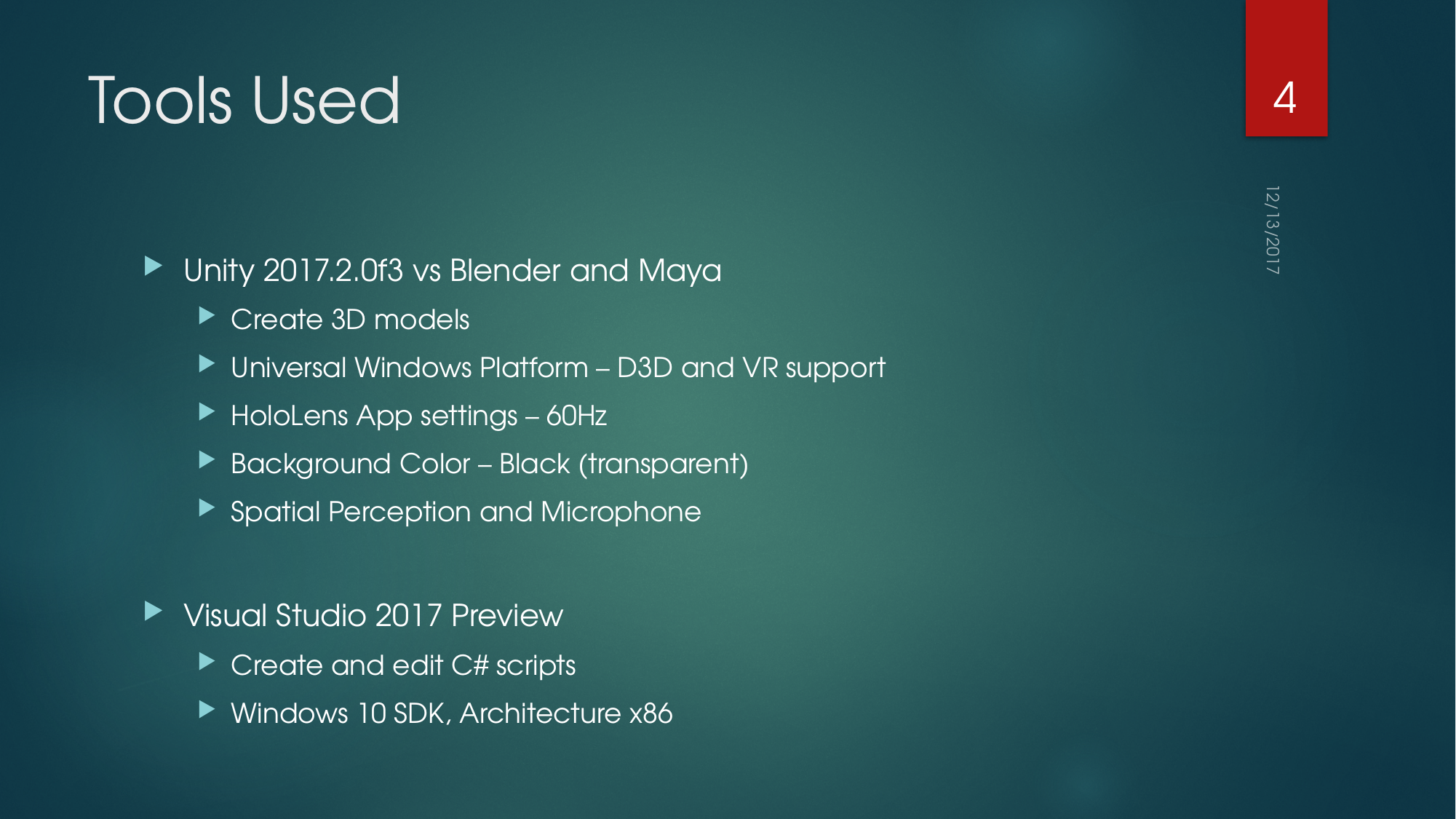

4
# Tools Used
12/13/2017
Unity 2017.2.0f3 vs Blender and Maya
Create 3D models
Universal Windows Platform – D3D and VR support
HoloLens App settings – 60Hz
Background Color – Black (transparent)
Spatial Perception and Microphone

Visual Studio 2017 Preview
Create and edit C# scripts
Windows 10 SDK, Architecture x86